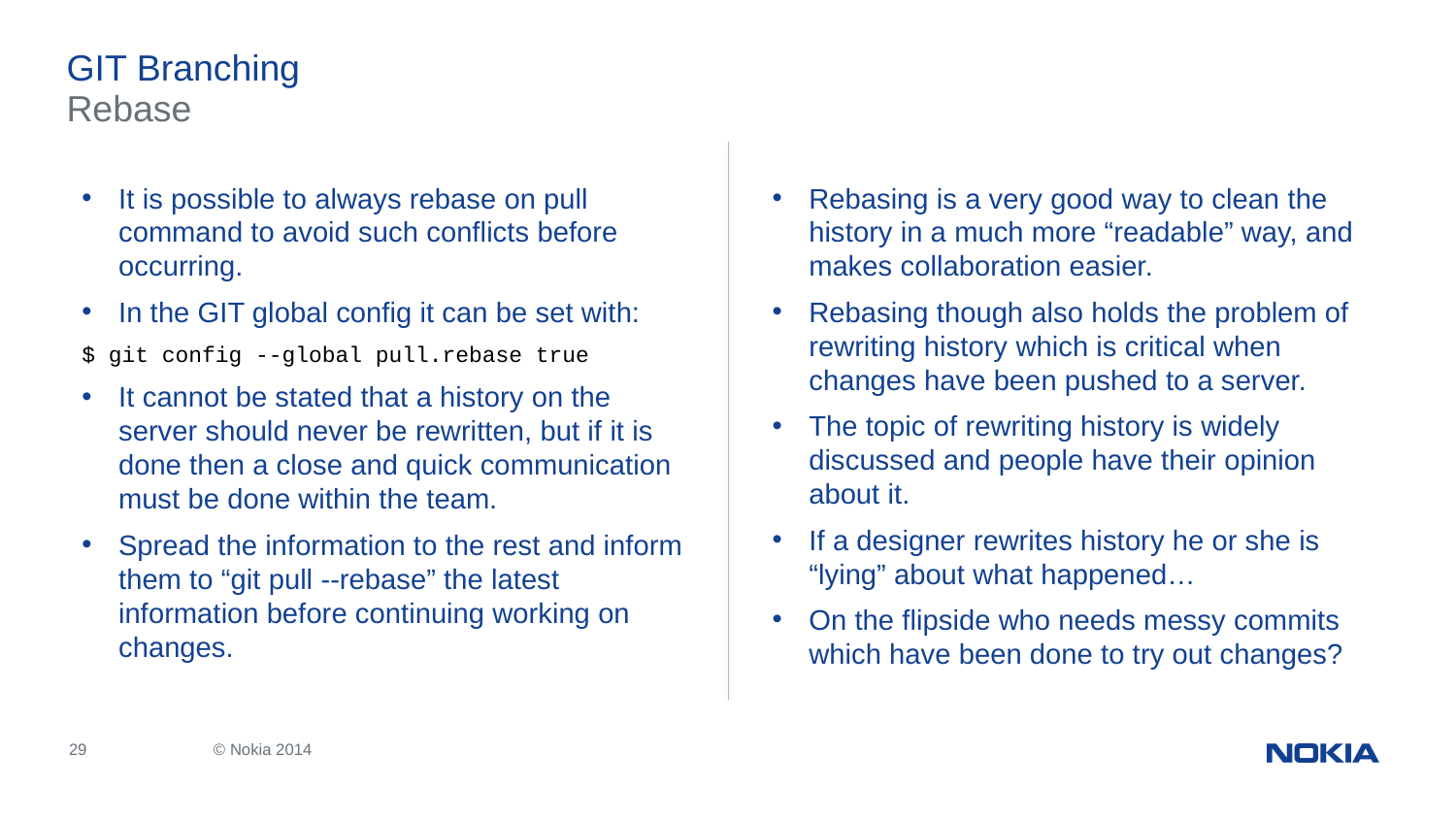

# GIT Branching
Rebase
It is possible to always rebase on pull command to avoid such conflicts before occurring.
In the GIT global config it can be set with:
$ git config --global pull.rebase true
It cannot be stated that a history on the server should never be rewritten, but if it is done then a close and quick communication must be done within the team.
Spread the information to the rest and inform them to “git pull --rebase” the latest information before continuing working on changes.
Rebasing is a very good way to clean the history in a much more “readable” way, and makes collaboration easier.
Rebasing though also holds the problem of rewriting history which is critical when changes have been pushed to a server.
The topic of rewriting history is widely discussed and people have their opinion about it.
If a designer rewrites history he or she is “lying” about what happened…
On the flipside who needs messy commits which have been done to try out changes?